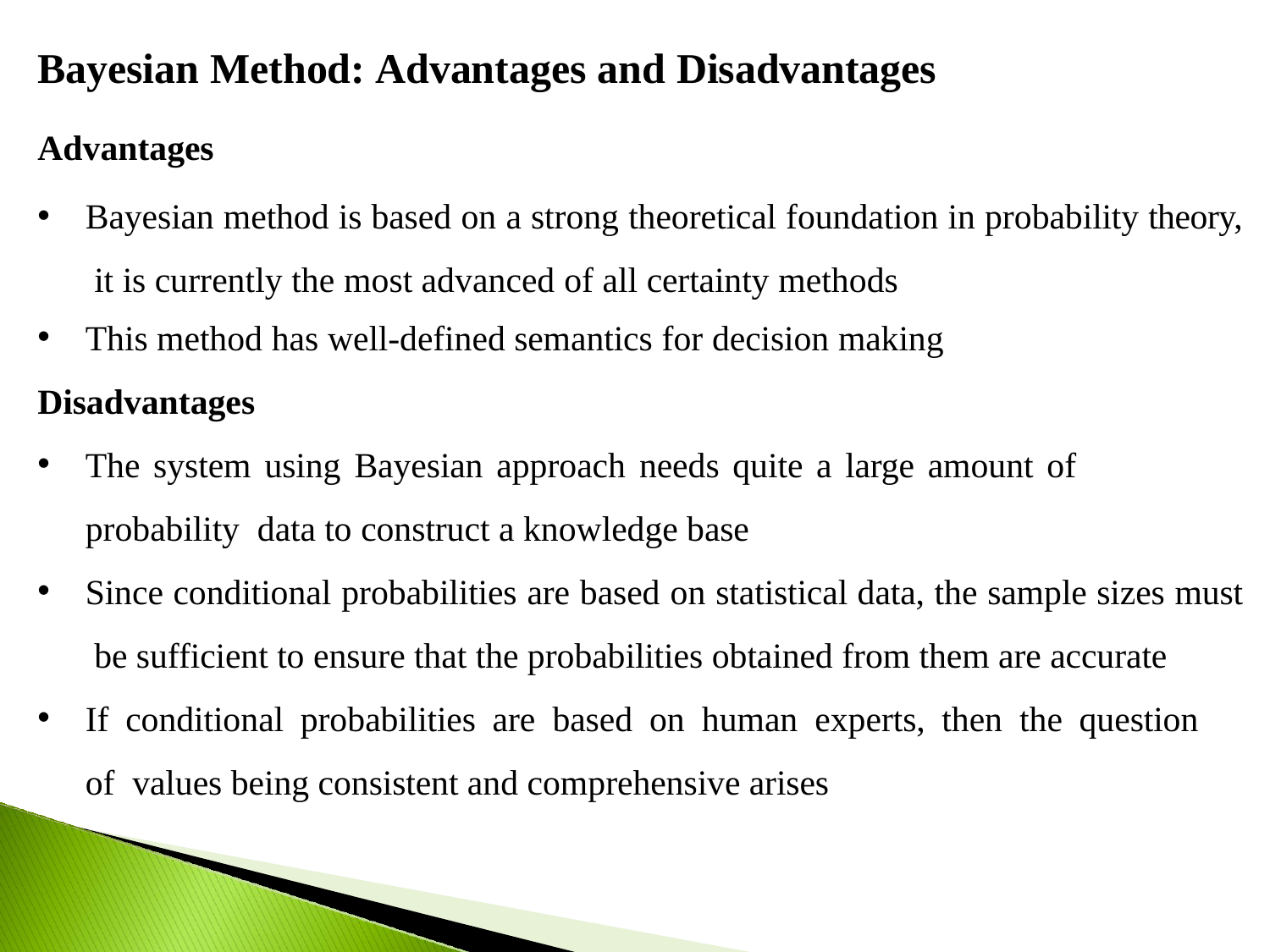

# Bayesian Method: Advantages and Disadvantages
Advantages
Bayesian method is based on a strong theoretical foundation in probability theory,  it is currently the most advanced of all certainty methods
This method has well-defined semantics for decision making
Disadvantages
The system using Bayesian approach needs quite a large amount of probability  data to construct a knowledge base
Since conditional probabilities are based on statistical data, the sample sizes must  be sufficient to ensure that the probabilities obtained from them are accurate
If conditional probabilities are based on human experts, then the question of  values being consistent and comprehensive arises